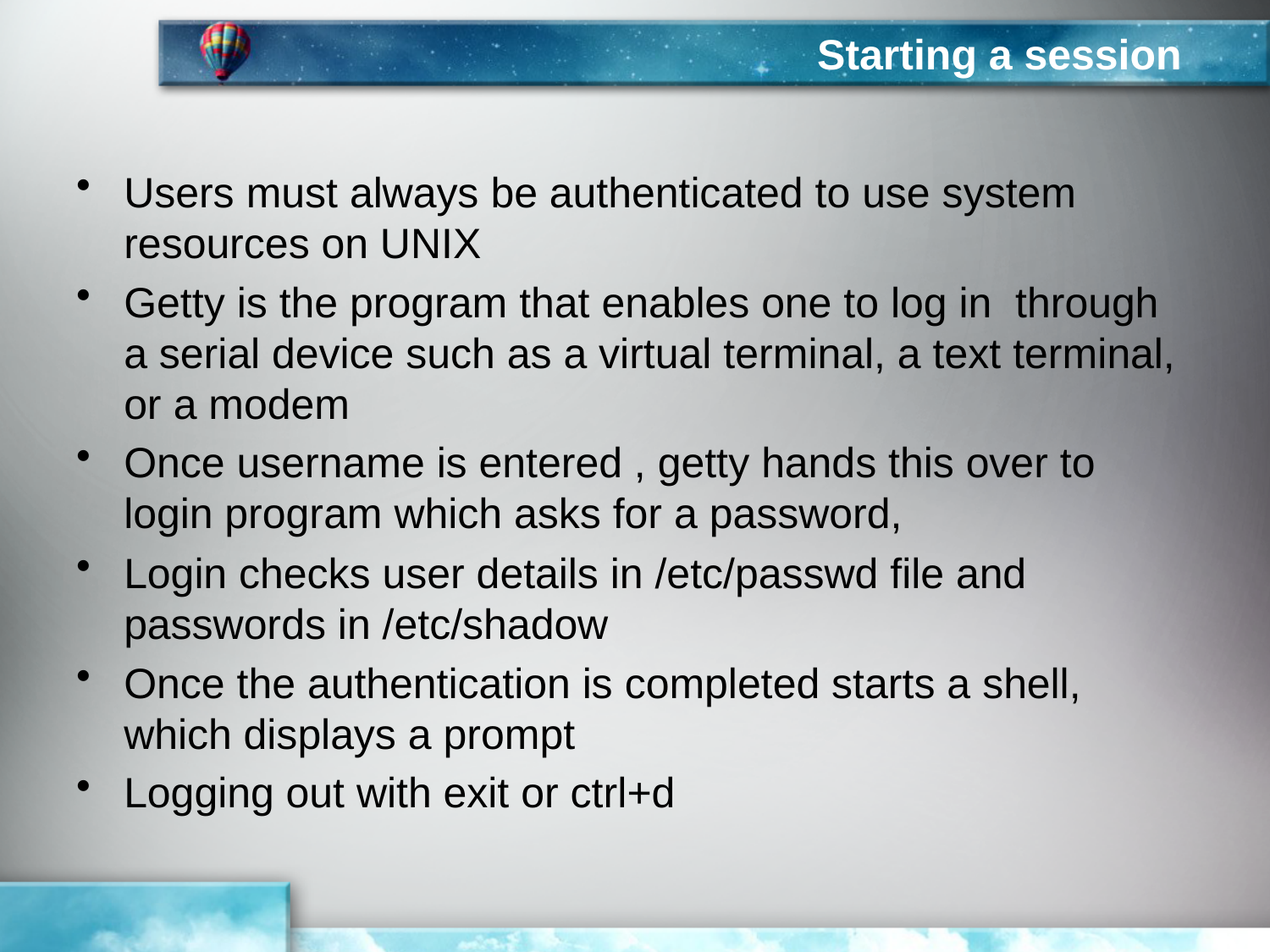

# Starting a session
Users must always be authenticated to use system resources on UNIX
Getty is the program that enables one to log in  through a serial device such as a virtual terminal, a text terminal, or a modem
Once username is entered , getty hands this over to login program which asks for a password,
Login checks user details in /etc/passwd file and passwords in /etc/shadow
Once the authentication is completed starts a shell, which displays a prompt
Logging out with exit or ctrl+d